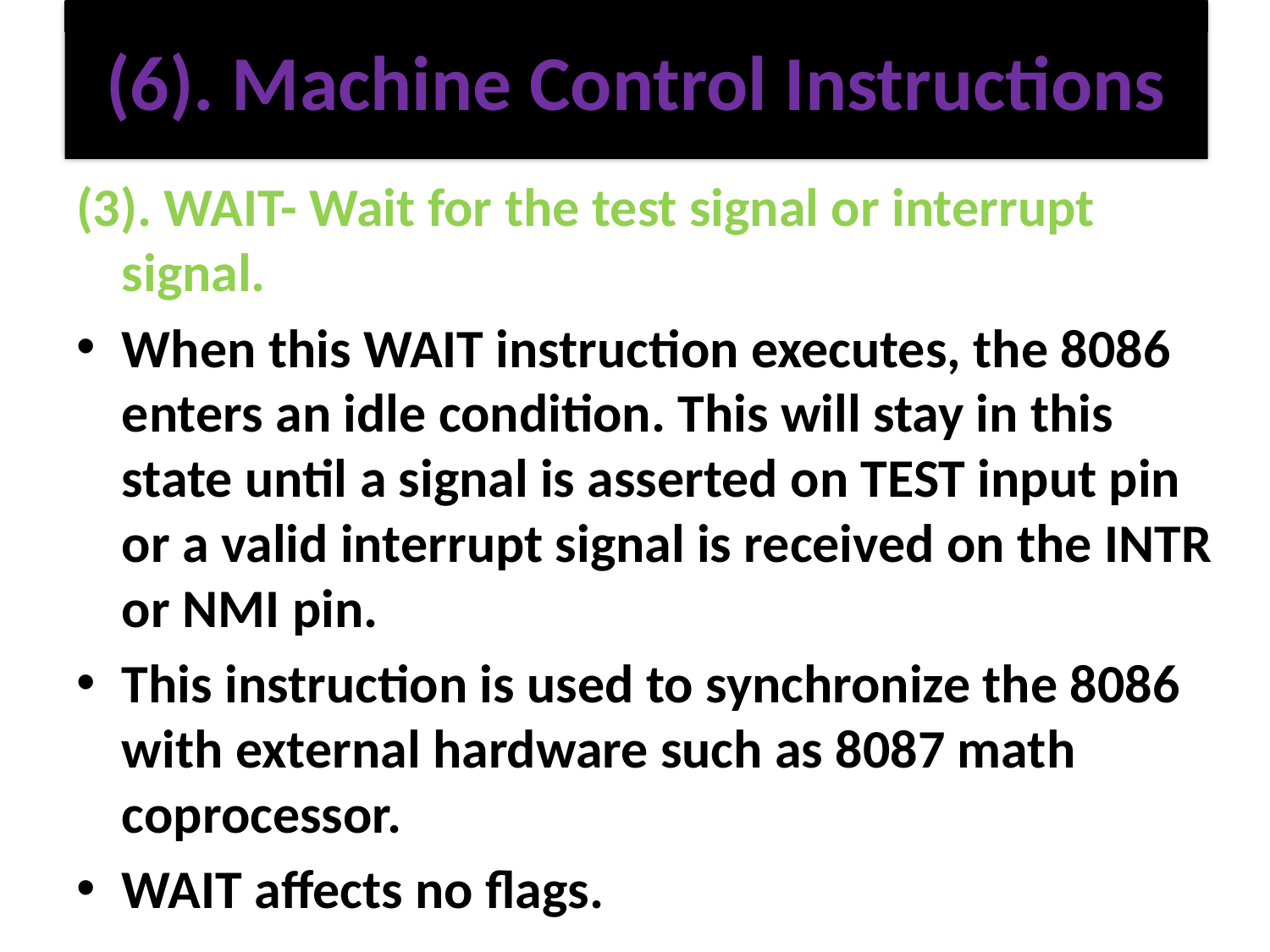

# (6). Machine Control Instructions
(3). WAIT- Wait for the test signal or interrupt signal.
When this WAIT instruction executes, the 8086 enters an idle condition. This will stay in this state until a signal is asserted on TEST input pin or a valid interrupt signal is received on the INTR or NMI pin.
This instruction is used to synchronize the 8086 with external hardware such as 8087 math coprocessor.
WAIT affects no flags.